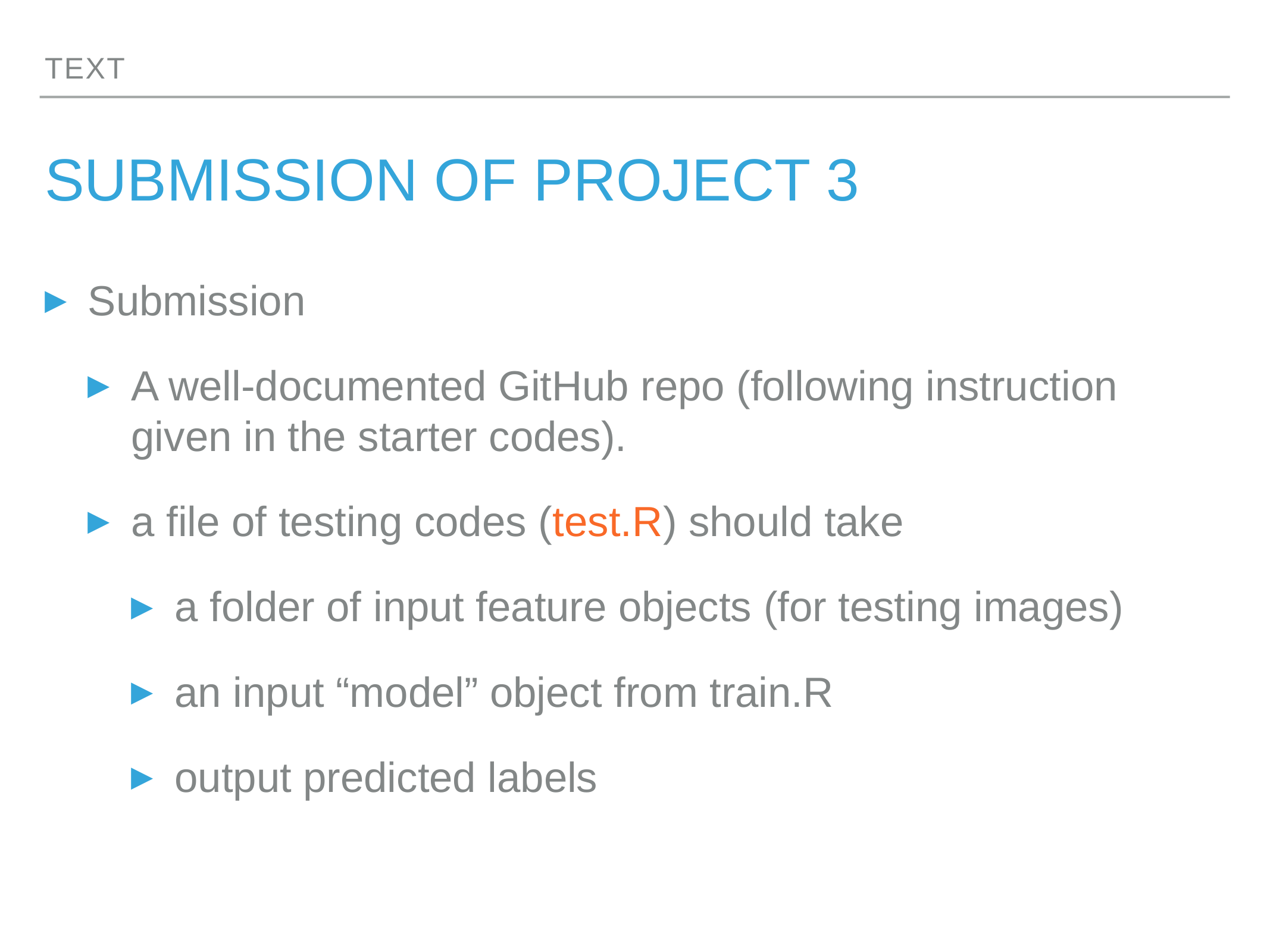

Text
# SUBMISSION of PROJECT 3
Submission
A well-documented GitHub repo (following instruction given in the starter codes).
a file of testing codes (test.R) should take
a folder of input feature objects (for testing images)
an input “model” object from train.R
output predicted labels